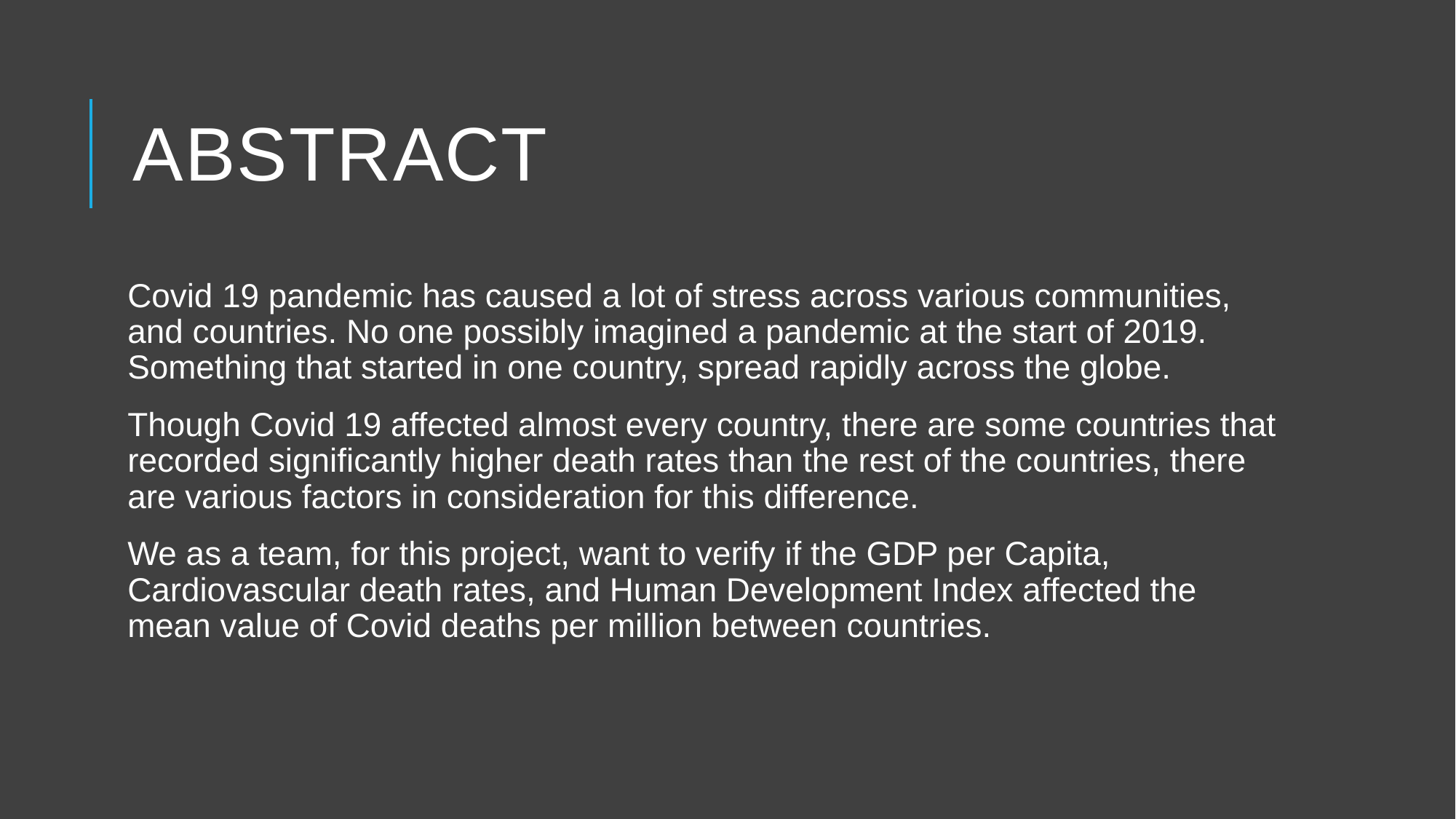

# Abstract
Covid 19 pandemic has caused a lot of stress across various communities, and countries. No one possibly imagined a pandemic at the start of 2019. Something that started in one country, spread rapidly across the globe.
Though Covid 19 affected almost every country, there are some countries that recorded significantly higher death rates than the rest of the countries, there are various factors in consideration for this difference.
We as a team, for this project, want to verify if the GDP per Capita, Cardiovascular death rates, and Human Development Index affected the mean value of Covid deaths per million between countries.